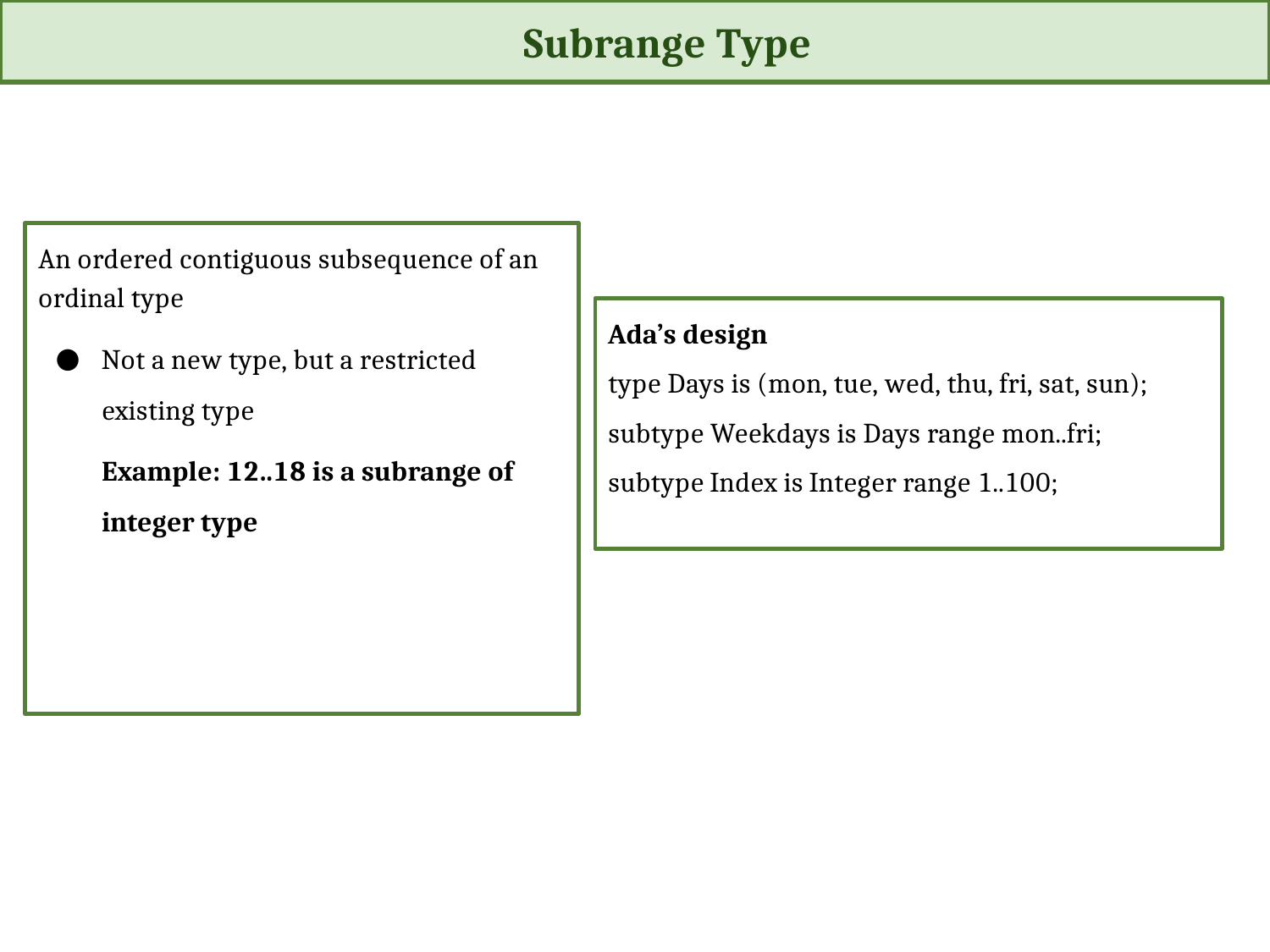

Subrange Type

An ordered contiguous subsequence of an ordinal type
Not a new type, but a restricted existing type
Example: 12..18 is a subrange of integer type

Ada’s design
type Days is (mon, tue, wed, thu, fri, sat, sun);
subtype Weekdays is Days range mon..fri;
subtype Index is Integer range 1..100;